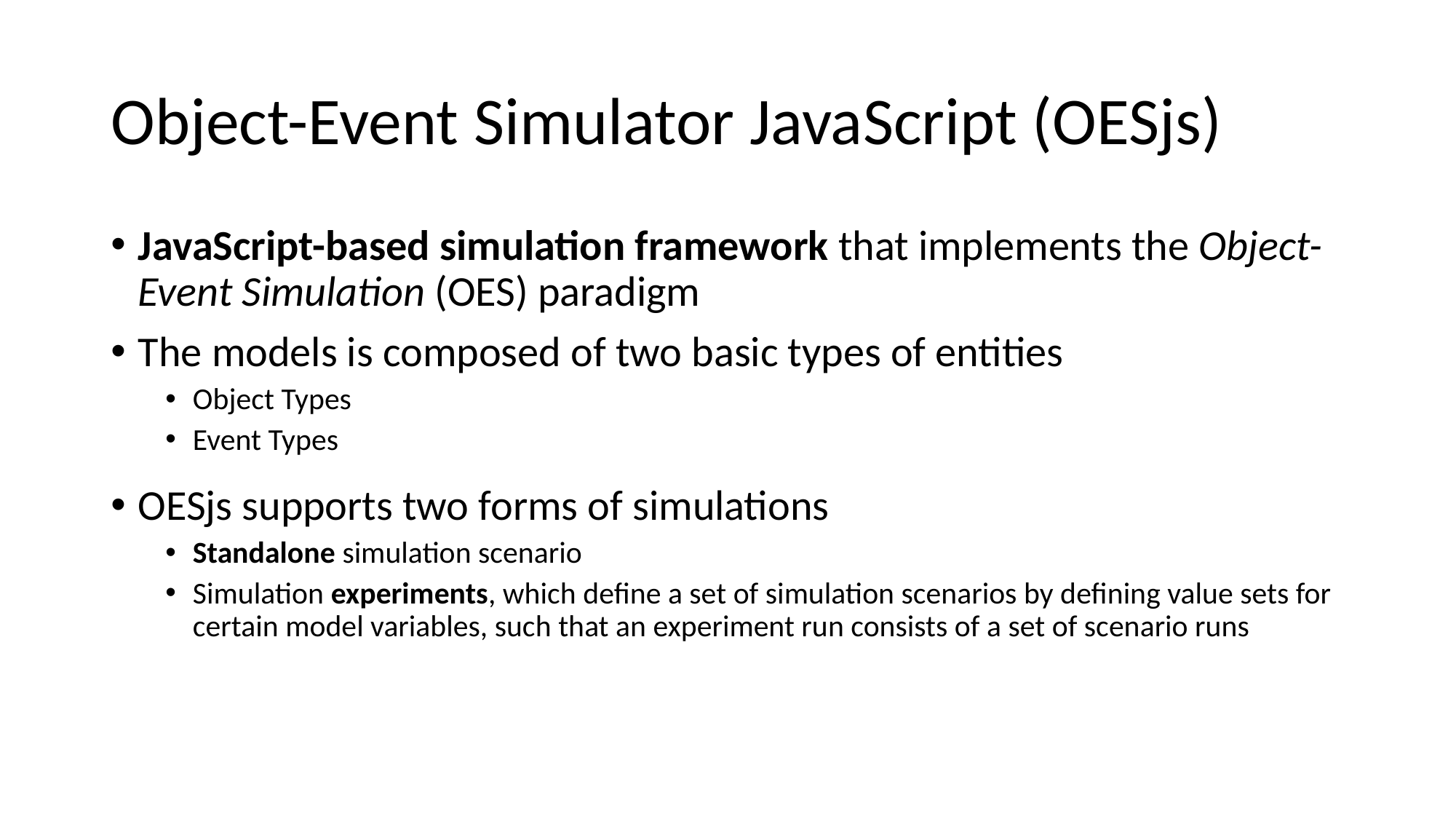

# Object-Event Simulator JavaScript (OESjs)
JavaScript-based simulation framework that implements the Object-Event Simulation (OES) paradigm
The models is composed of two basic types of entities
Object Types
Event Types
OESjs supports two forms of simulations
Standalone simulation scenario
Simulation experiments, which define a set of simulation scenarios by defining value sets for certain model variables, such that an experiment run consists of a set of scenario runs